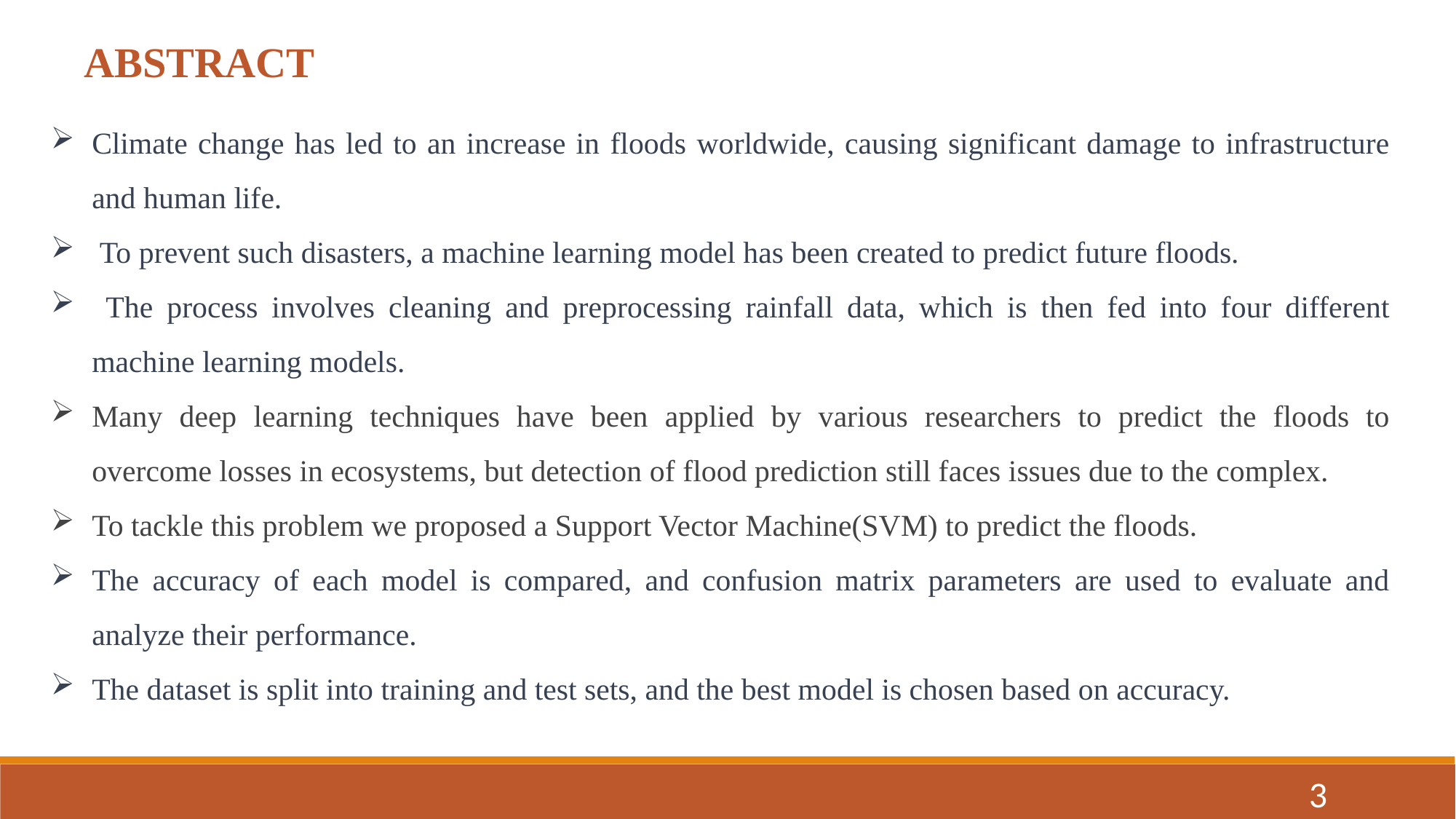

ABSTRACT
Climate change has led to an increase in floods worldwide, causing significant damage to infrastructure and human life.
 To prevent such disasters, a machine learning model has been created to predict future floods.
 The process involves cleaning and preprocessing rainfall data, which is then fed into four different machine learning models.
Many deep learning techniques have been applied by various researchers to predict the floods to overcome losses in ecosystems, but detection of flood prediction still faces issues due to the complex.
To tackle this problem we proposed a Support Vector Machine(SVM) to predict the floods.
The accuracy of each model is compared, and confusion matrix parameters are used to evaluate and analyze their performance.
The dataset is split into training and test sets, and the best model is chosen based on accuracy.

3